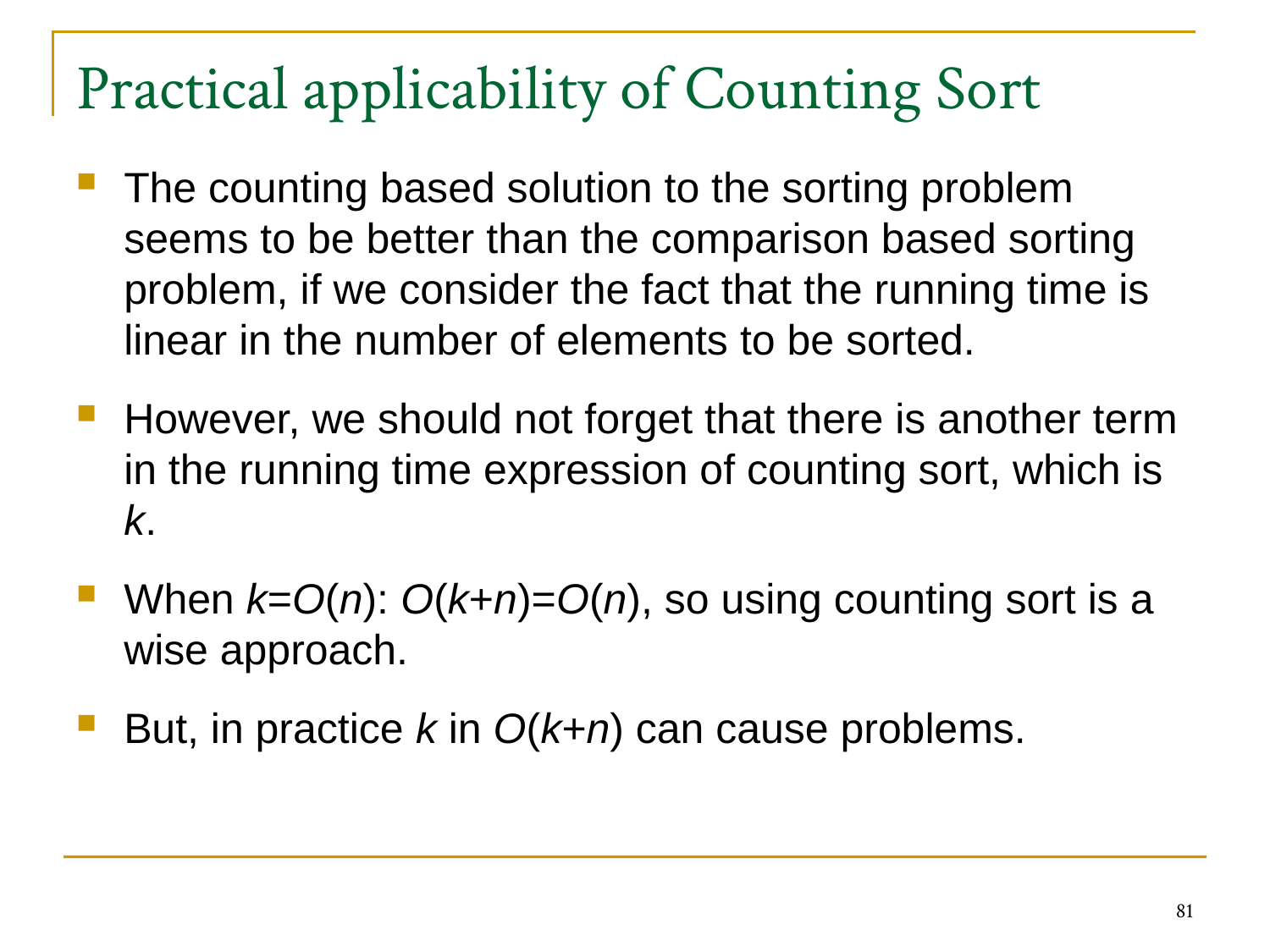

# Practical applicability of Counting Sort
The counting based solution to the sorting problem seems to be better than the comparison based sorting problem, if we consider the fact that the running time is linear in the number of elements to be sorted.

However, we should not forget that there is another term in the running time expression of counting sort, which is k.

When k=O(n): O(k+n)=O(n), so using counting sort is a wise approach.

But, in practice k in O(k+n) can cause problems.
81